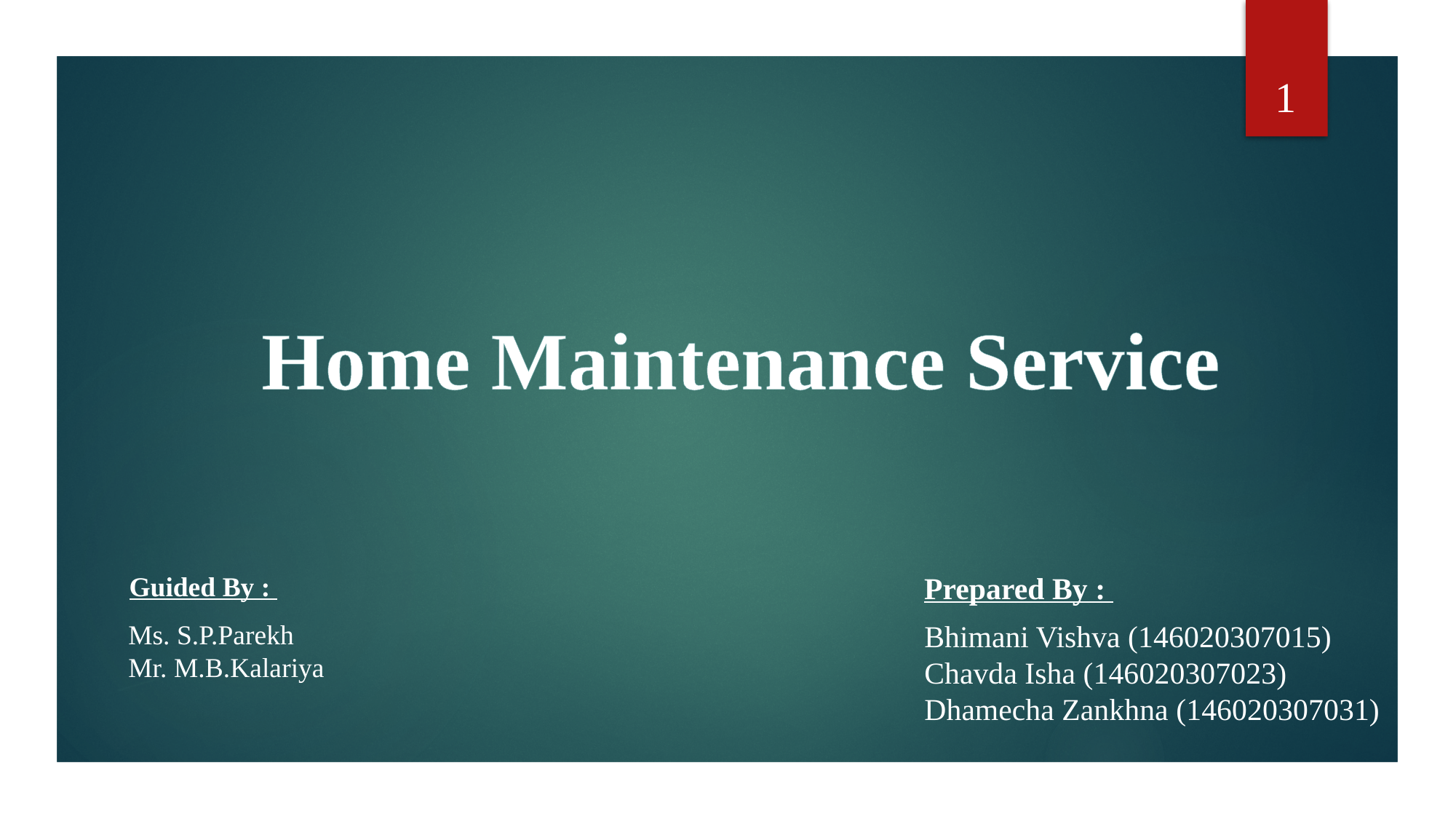

1
Home Maintenance Service
Guided By :
Prepared By :
Ms. S.P.Parekh
Mr. M.B.Kalariya
Bhimani Vishva (146020307015)
Chavda Isha (146020307023)
Dhamecha Zankhna (146020307031)